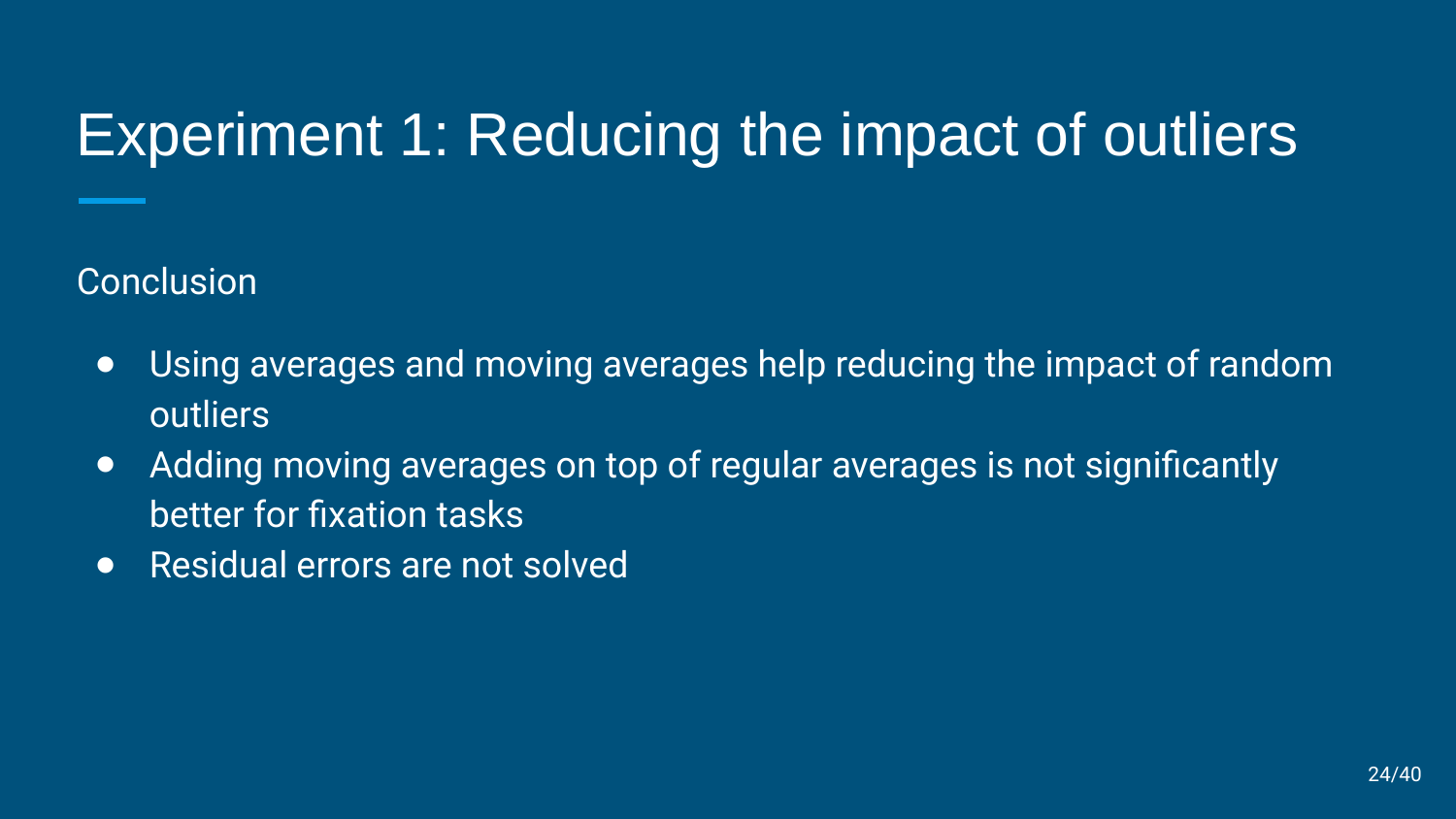

# Experiment 1: Reducing the impact of outliers
Conclusion
Using averages and moving averages help reducing the impact of random outliers
Adding moving averages on top of regular averages is not significantly better for fixation tasks
Residual errors are not solved
24/40